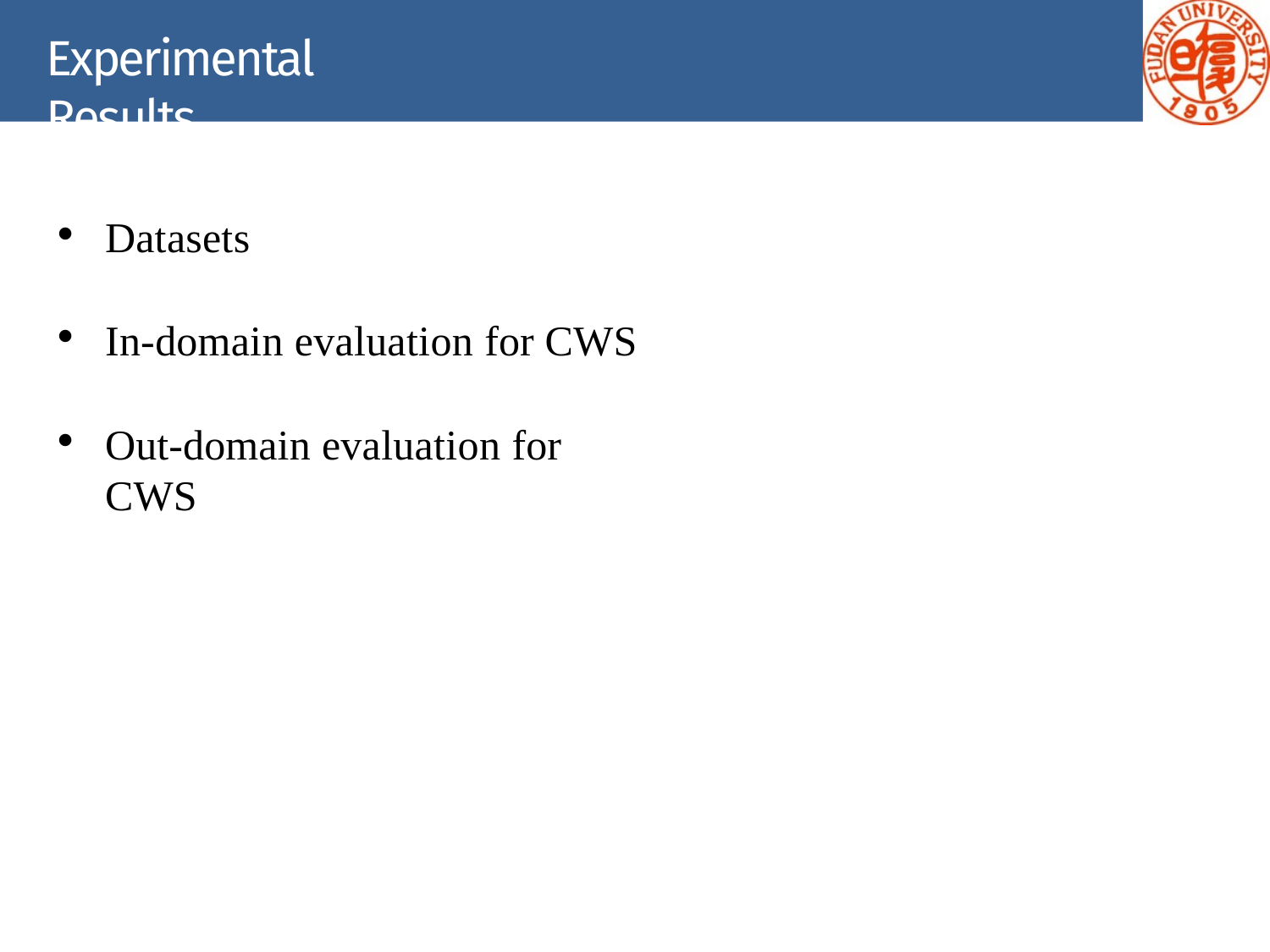

# Experimental Results
Datasets

In-domain evaluation for CWS

Out-domain evaluation for CWS